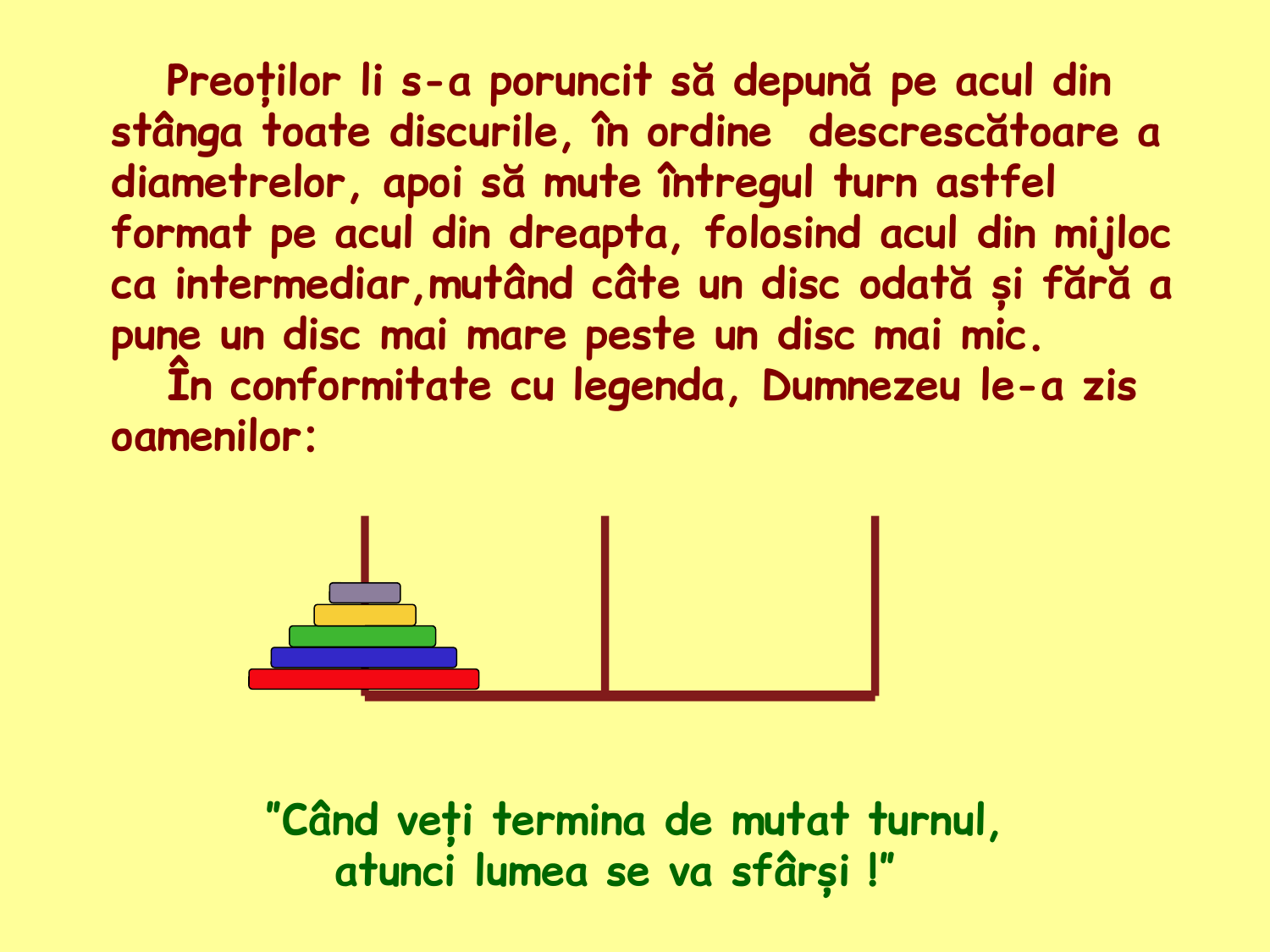

Preoţilor li s-a poruncit să depună pe acul din stânga toate discurile, în ordine  descrescătoare a diametrelor, apoi să mute întregul turn astfel format pe acul din dreapta, folosind acul din mijloc ca intermediar,mutând câte un disc odată şi fără a pune un disc mai mare peste un disc mai mic.
   În conformitate cu legenda, Dumnezeu le-a zis oamenilor:

”Când veţi termina de mutat turnul, atunci lumea se va sfârşi !”